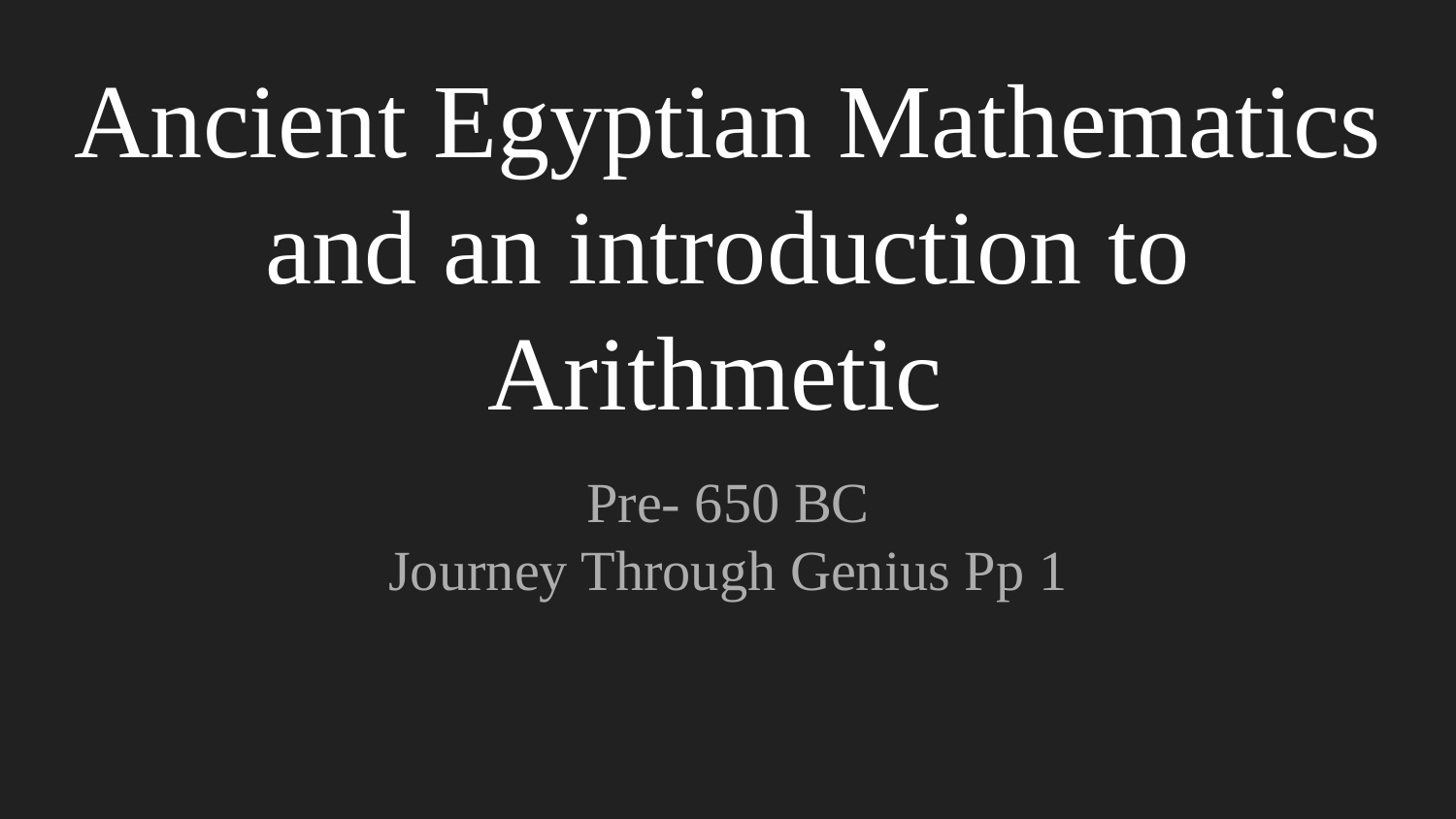

# Ancient Egyptian Mathematics and an introduction to Arithmetic
Pre- 650 BC
Journey Through Genius Pp 1